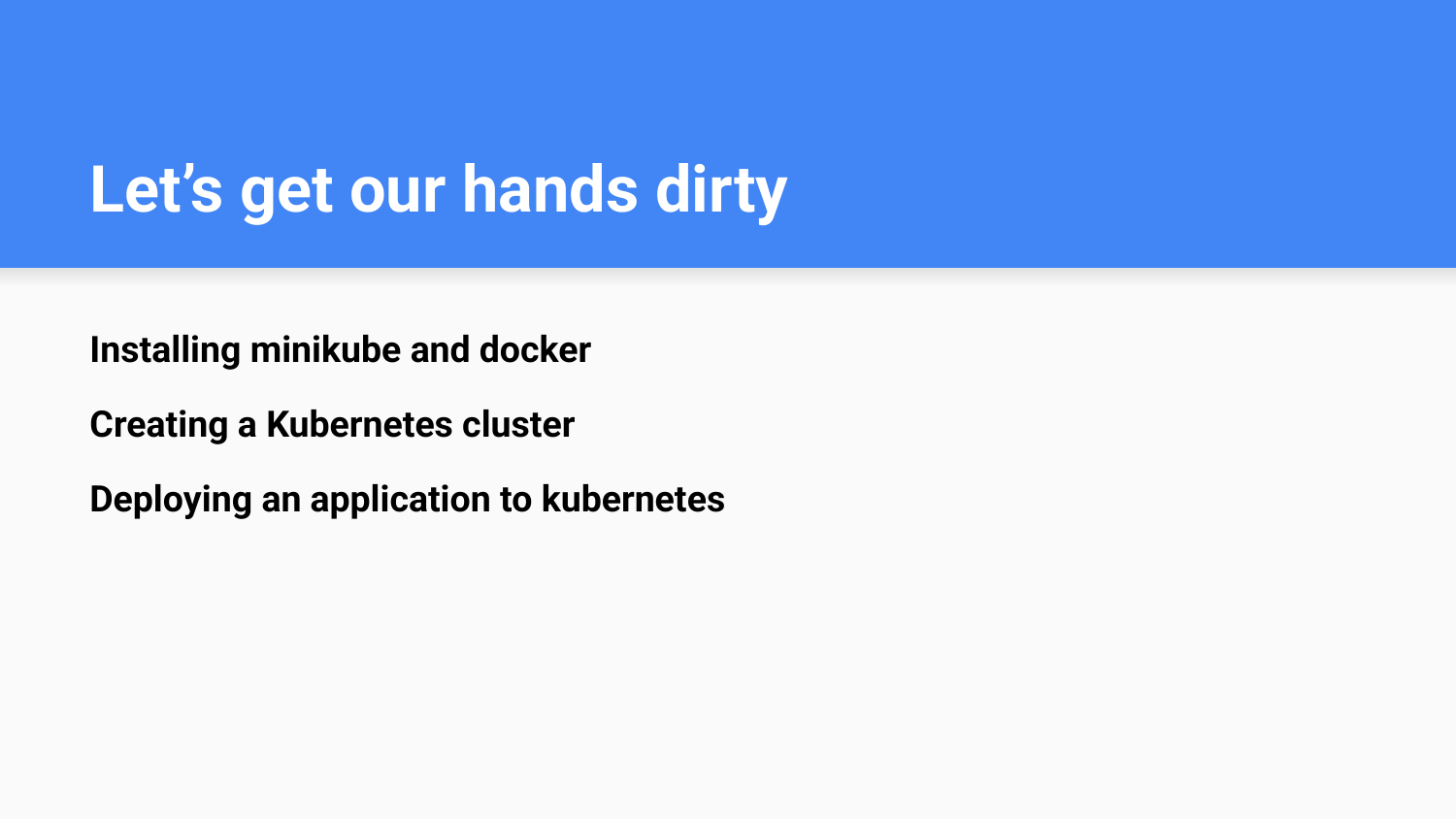

# Let’s get our hands dirty
Installing minikube and docker
Creating a Kubernetes cluster
Deploying an application to kubernetes